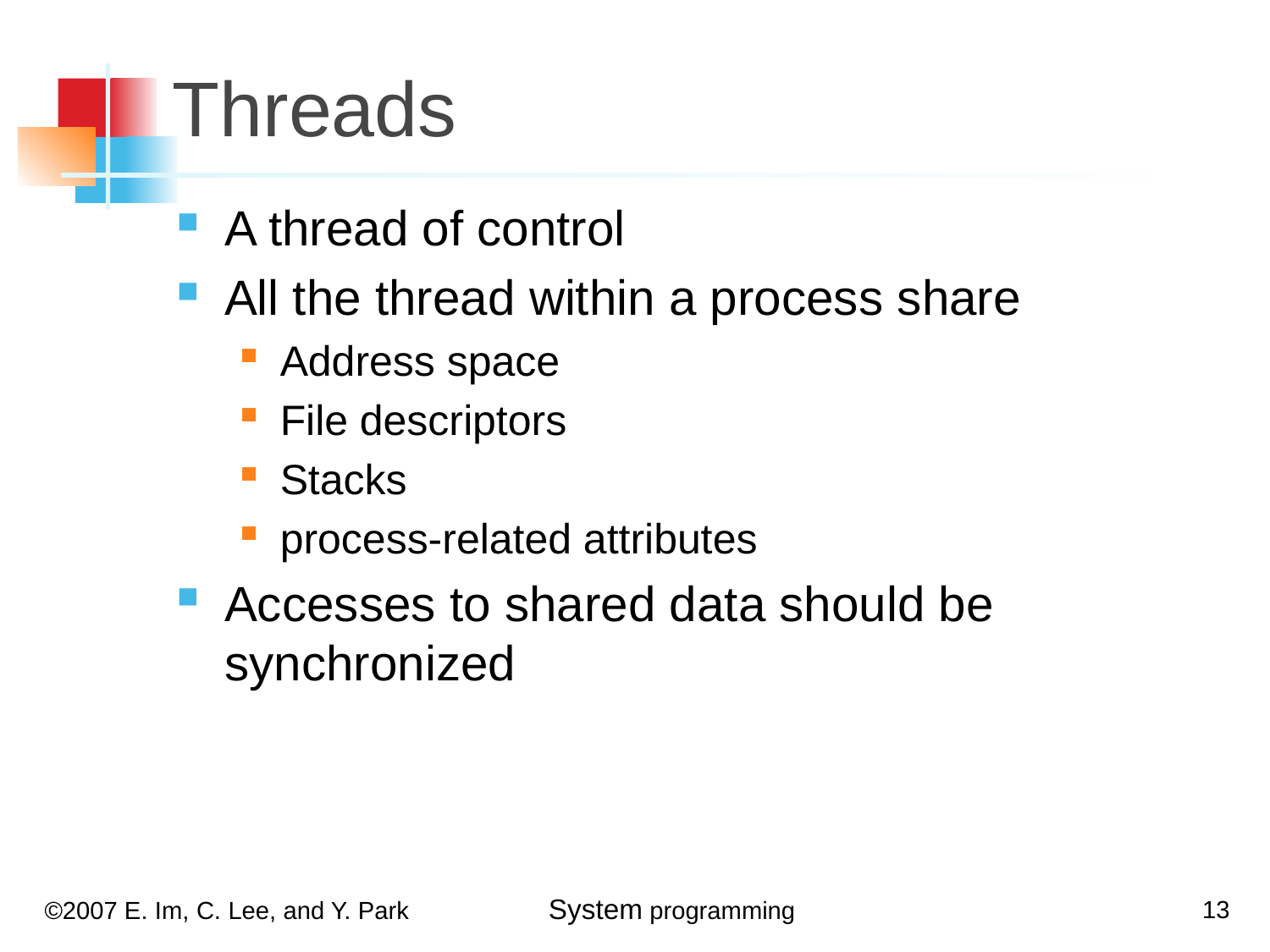

# Threads
A thread of control
All the thread within a process share
Address space
File descriptors
Stacks
process-related attributes
Accesses to shared data should be synchronized
13
©2007 E. Im, C. Lee, and Y. Park